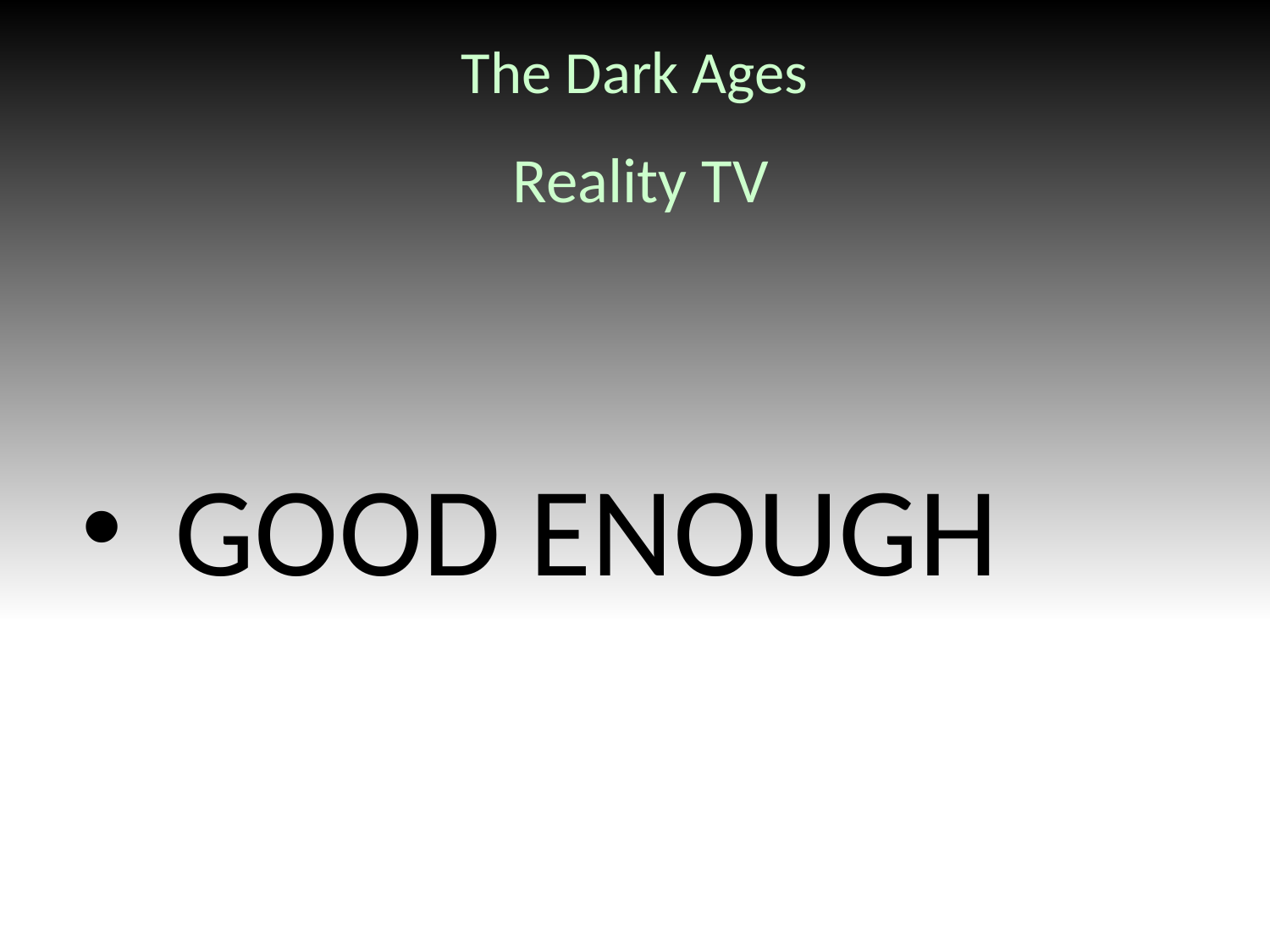

# The Dark Ages
Reality TV

  GOOD ENOUGH